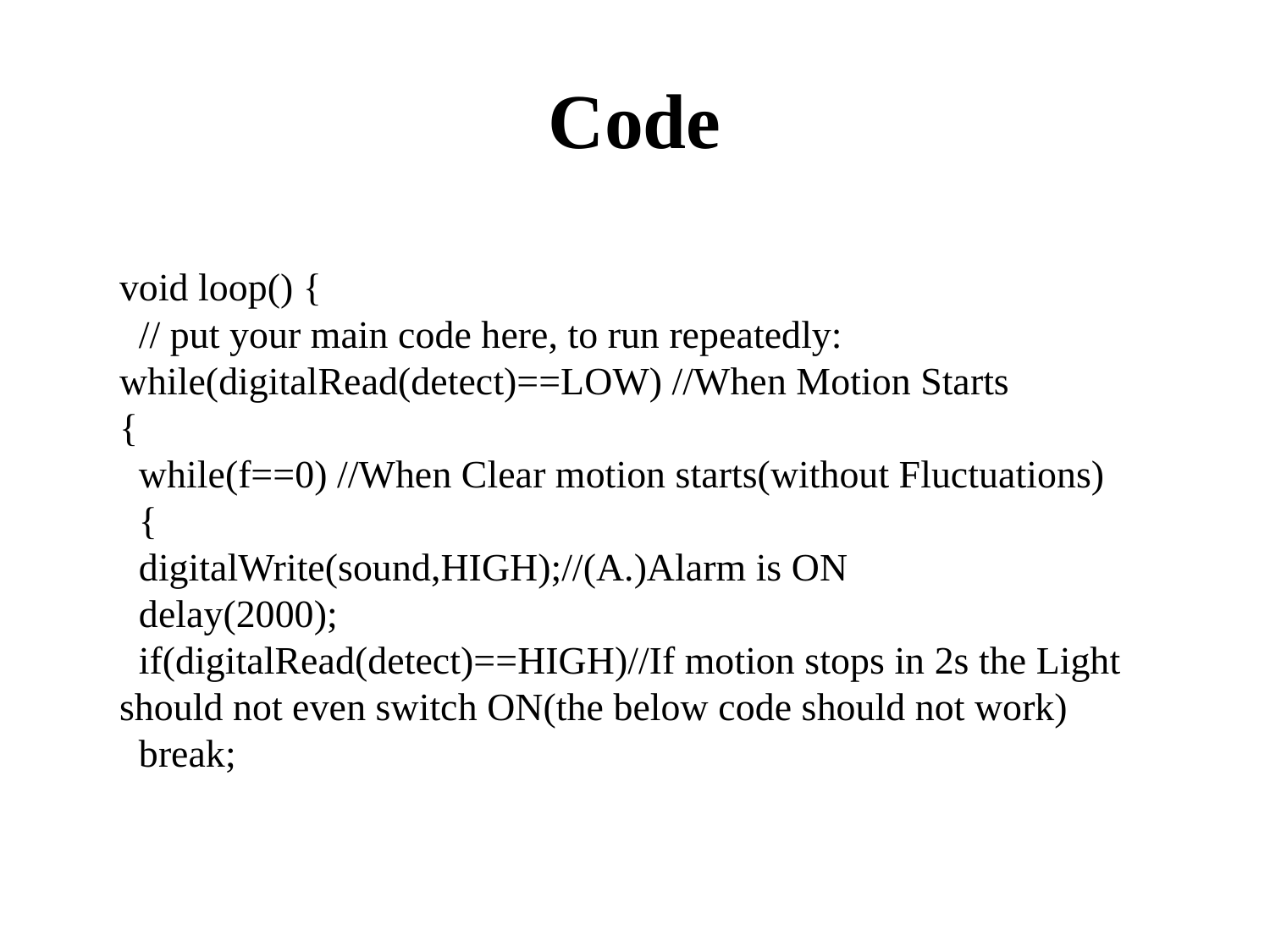

# Code
void loop() {
  // put your main code here, to run repeatedly:
while(digitalRead(detect)==LOW) //When Motion Starts
{
  while(f==0) //When Clear motion starts(without Fluctuations)
  {
  digitalWrite(sound,HIGH);//(A.)Alarm is ON
  delay(2000);
  if(digitalRead(detect)==HIGH)//If motion stops in 2s the Light should not even switch ON(the below code should not work)
  break;